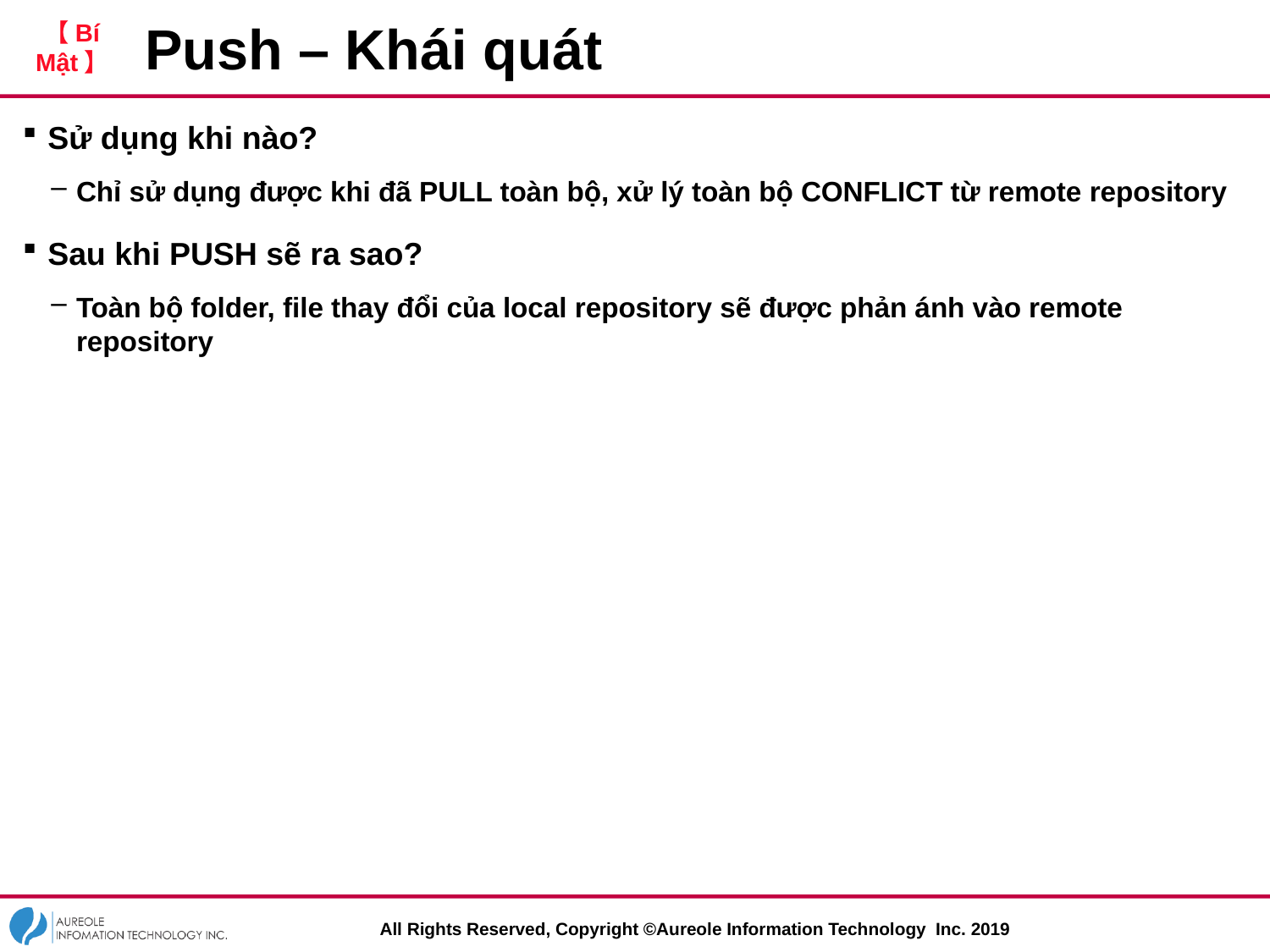

# Push – Khái quát
Sử dụng khi nào?
Chỉ sử dụng được khi đã PULL toàn bộ, xử lý toàn bộ CONFLICT từ remote repository
Sau khi PUSH sẽ ra sao?
Toàn bộ folder, file thay đổi của local repository sẽ được phản ánh vào remote repository